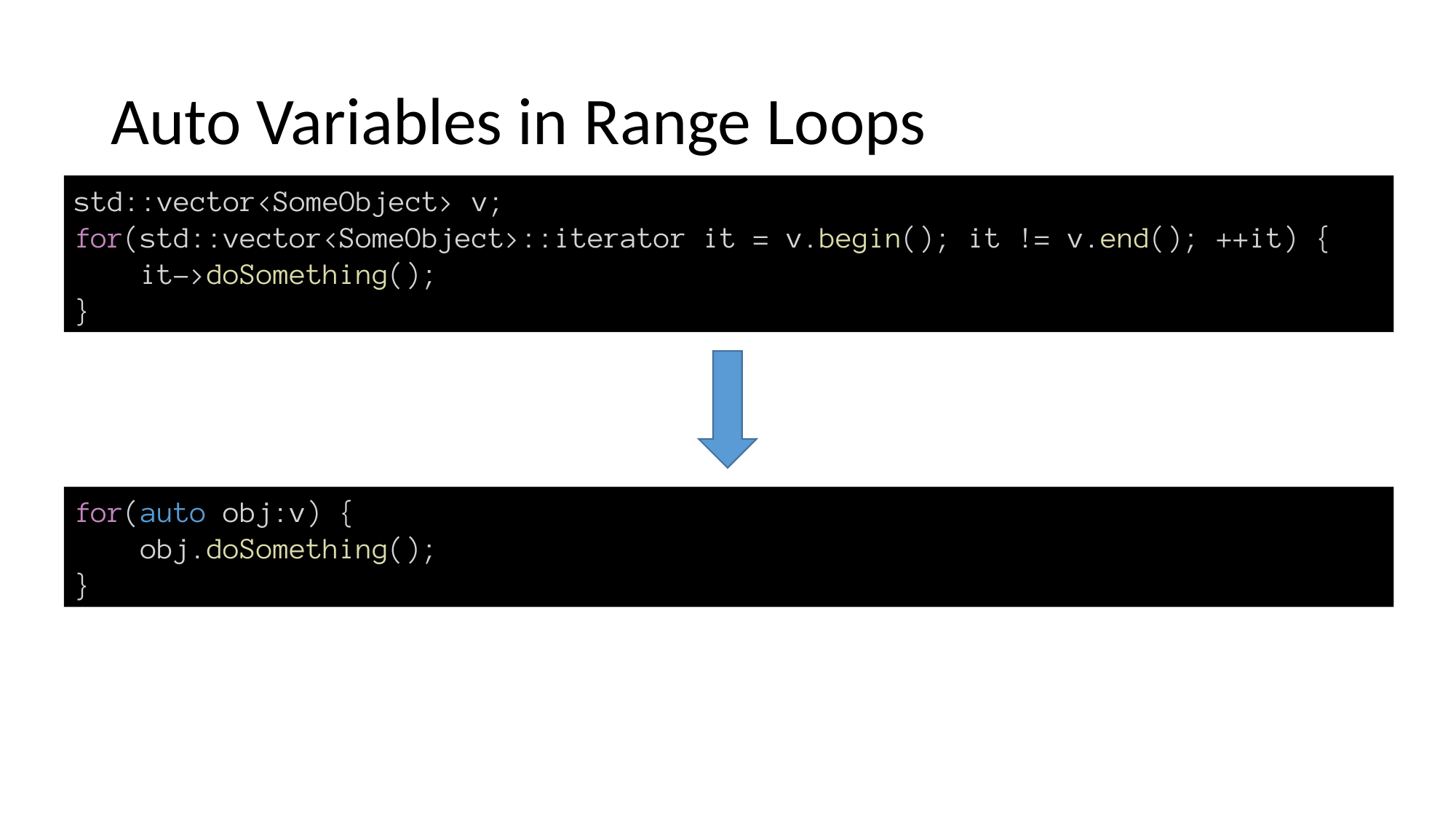

# Auto Variables in Range Loops
std::vector<SomeObject> v;
for(std::vector<SomeObject>::iterator it = v.begin(); it != v.end(); ++it) {
    it->doSomething();
}

for(auto obj:v) {
    obj.doSomething();
}